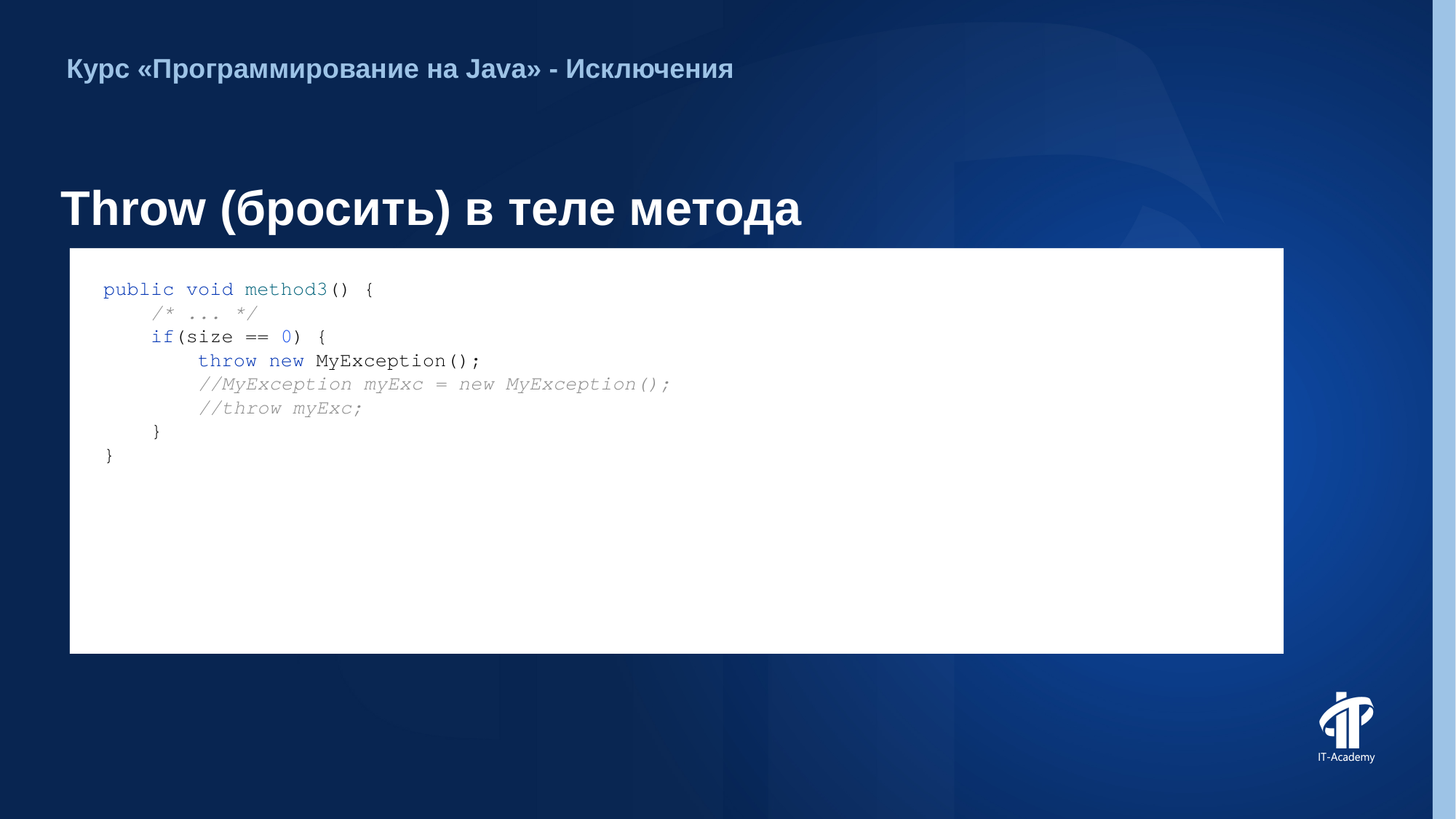

Курс «Программирование на Java» - Исключения
# Throw (бросить) в теле метода

public void method3() {
    /* ... */
    if(size == 0) {
        throw new MyException();
        //MyException myExc = new MyException();
        //throw myExc;
    }
}